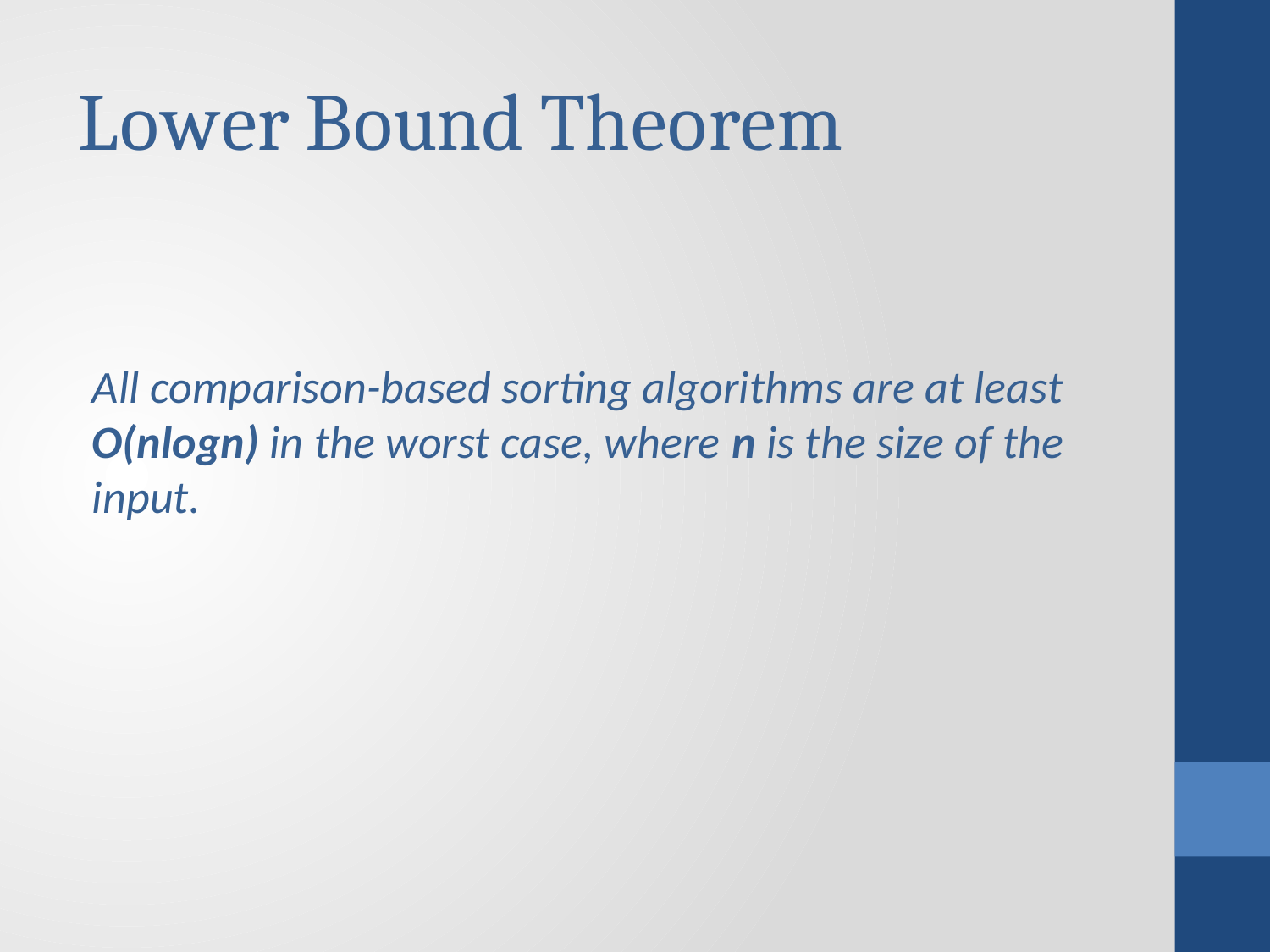

# Lower Bound Theorem

All comparison-based sorting algorithms are at least O(nlogn) in the worst case, where n is the size of the input.